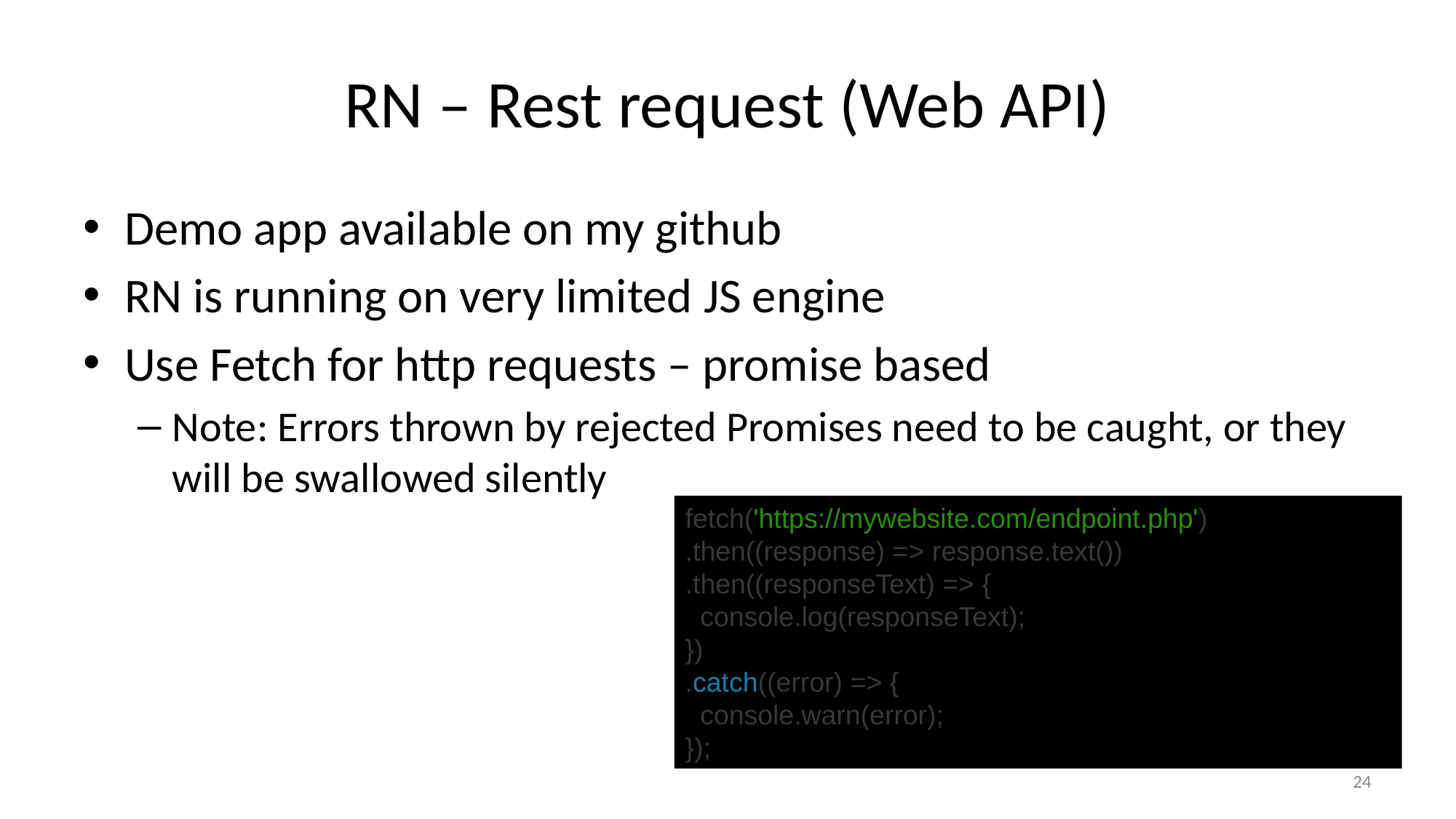

# RN – Rest request (Web API)
Demo app available on my github
RN is running on very limited JS engine
Use Fetch for http requests – promise based
Note: Errors thrown by rejected Promises need to be caught, or they will be swallowed silently
fetch('https://mywebsite.com/endpoint.php')
.then((response) => response.text())
.then((responseText) => {
  console.log(responseText);
})
.catch((error) => {
  console.warn(error);
});
24